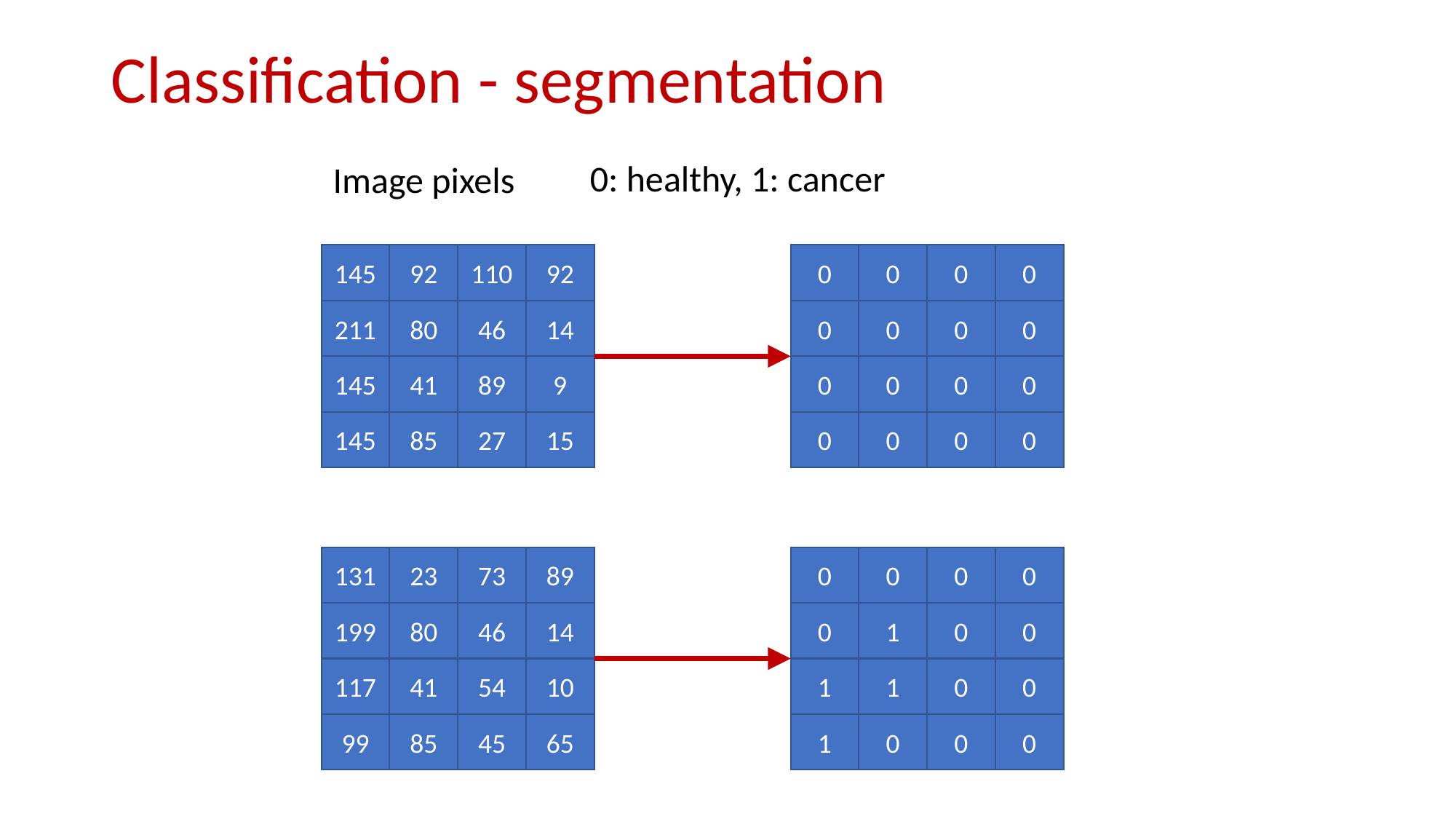

# Classification - segmentation
0: healthy, 1: cancer
Image pixels
0
0
110
92
0
0
145
92
0
0
46
14
0
0
211
80
0
0
89
9
0
0
145
41
0
0
27
15
0
0
145
85
73
89
0
0
131
23
0
0
46
14
0
0
199
80
0
1
54
10
0
0
117
41
1
1
45
65
0
0
99
85
1
0